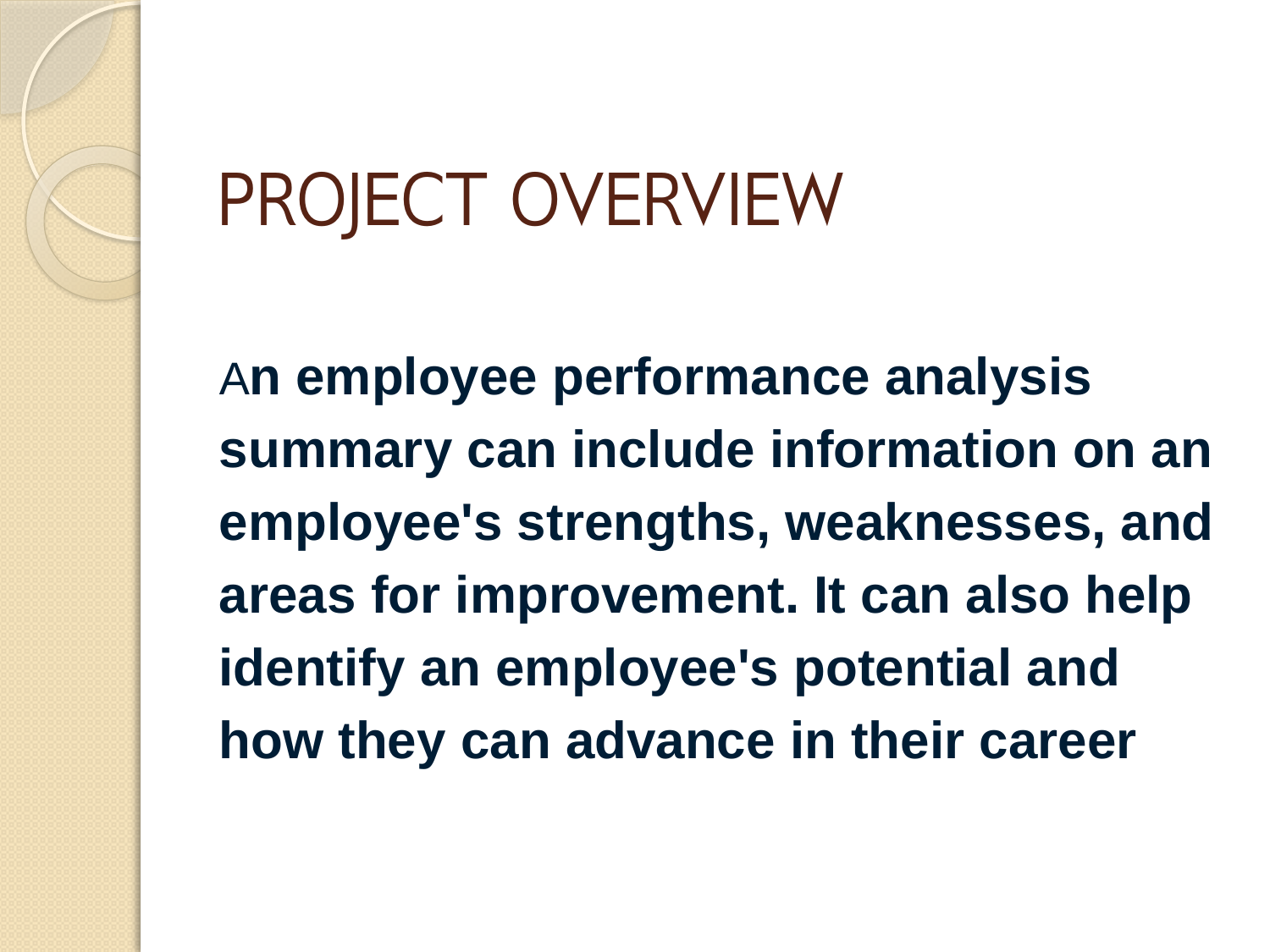

# PROJECT OVERVIEW
An employee performance analysis
summary can include information on an
employee's strengths, weaknesses, and
areas for improvement. It can also help
identify an employee's potential and
how they can advance in their career